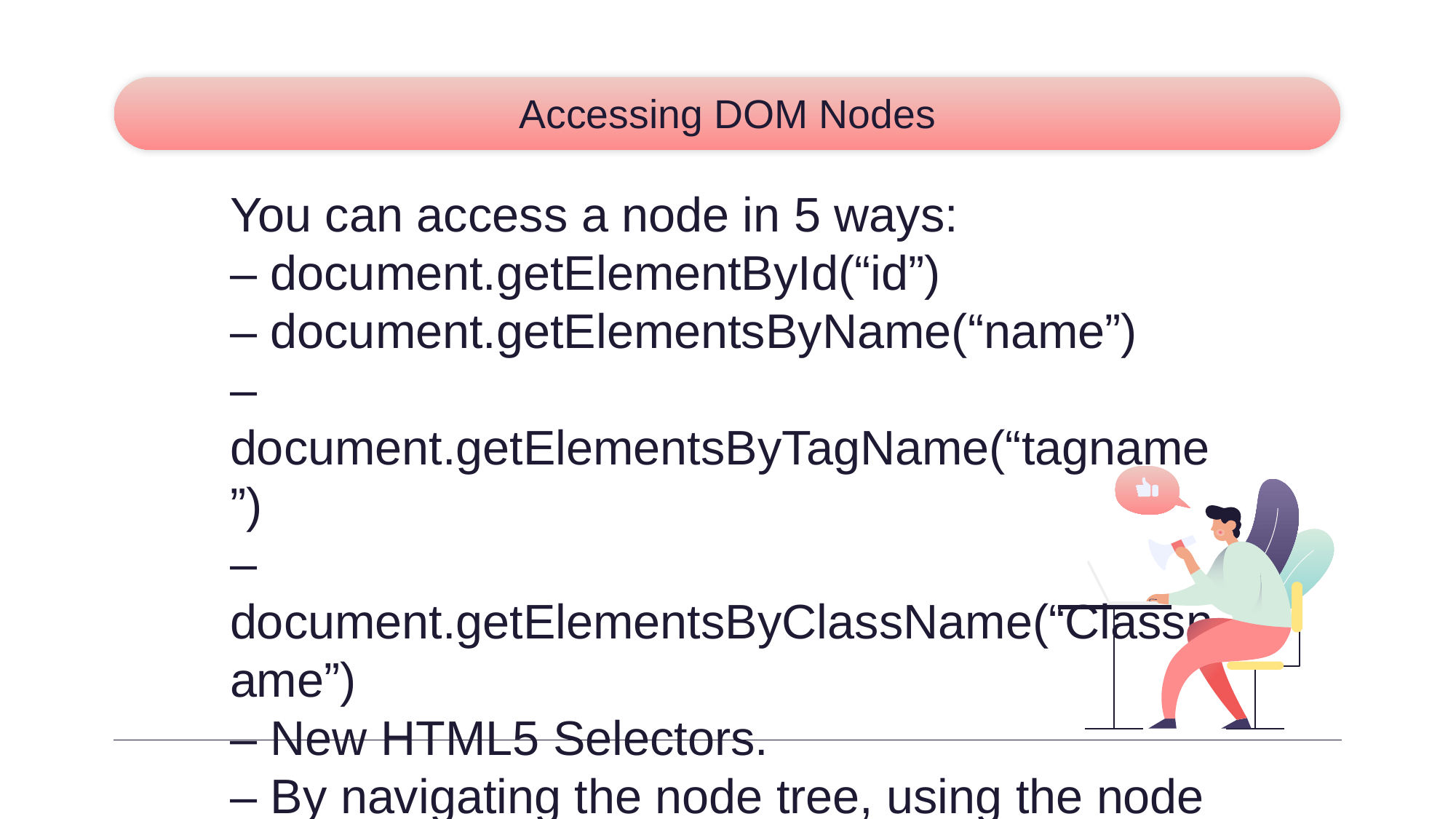

# Accessing DOM Nodes
You can access a node in 5 ways:
– document.getElementById(“id”)
– document.getElementsByName(“name”)
– document.getElementsByTagName(“tagname”)
– document.getElementsByClassName(“Classname”)
– New HTML5 Selectors.
– By navigating the node tree, using the node 	relationships